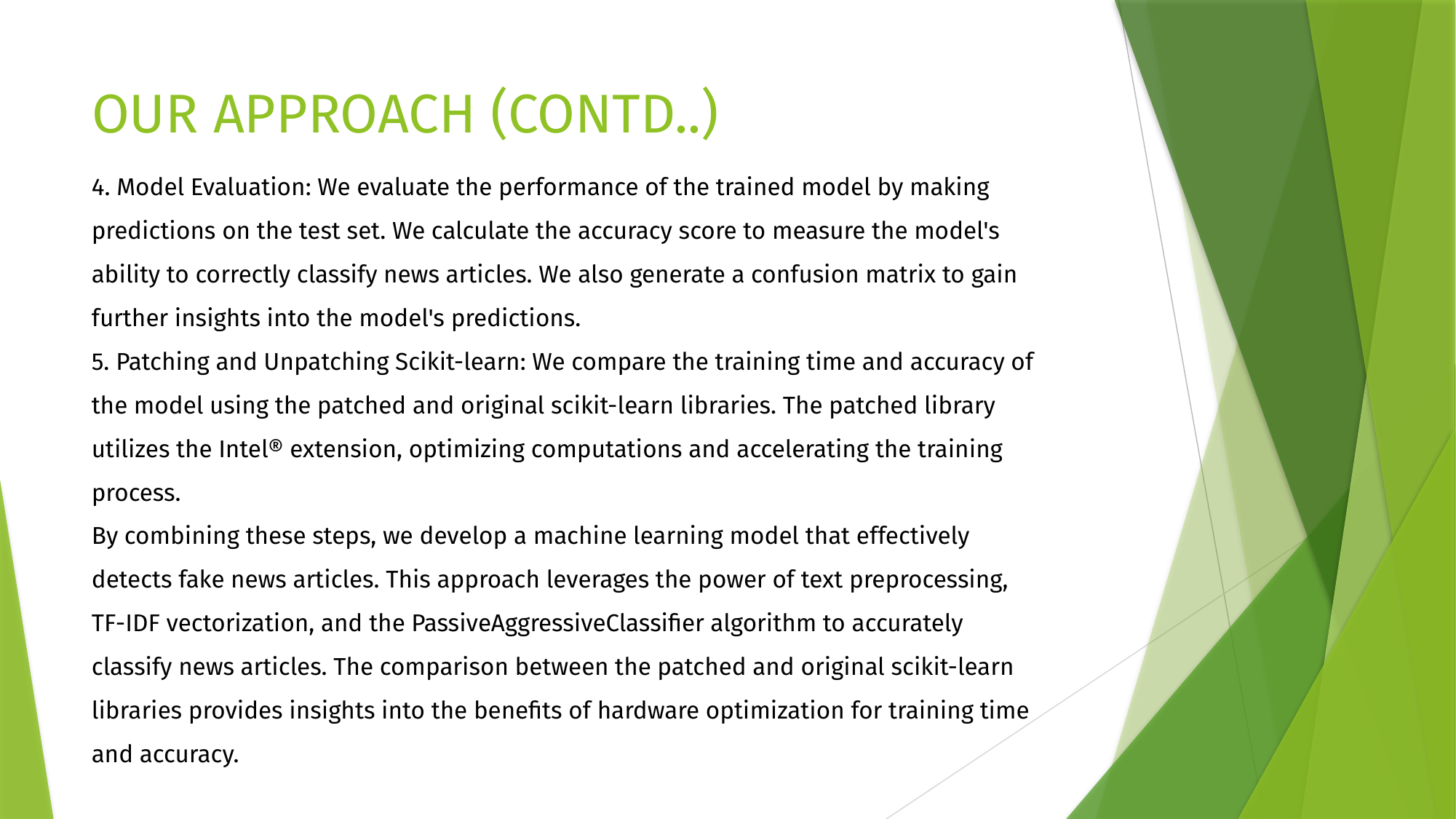

# OUR APPROACH (CONTD..)
4. Model Evaluation: We evaluate the performance of the trained model by making predictions on the test set. We calculate the accuracy score to measure the model's ability to correctly classify news articles. We also generate a confusion matrix to gain further insights into the model's predictions.
5. Patching and Unpatching Scikit-learn: We compare the training time and accuracy of the model using the patched and original scikit-learn libraries. The patched library utilizes the Intel® extension, optimizing computations and accelerating the training process.
By combining these steps, we develop a machine learning model that effectively detects fake news articles. This approach leverages the power of text preprocessing, TF-IDF vectorization, and the PassiveAggressiveClassifier algorithm to accurately classify news articles. The comparison between the patched and original scikit-learn libraries provides insights into the benefits of hardware optimization for training time and accuracy.